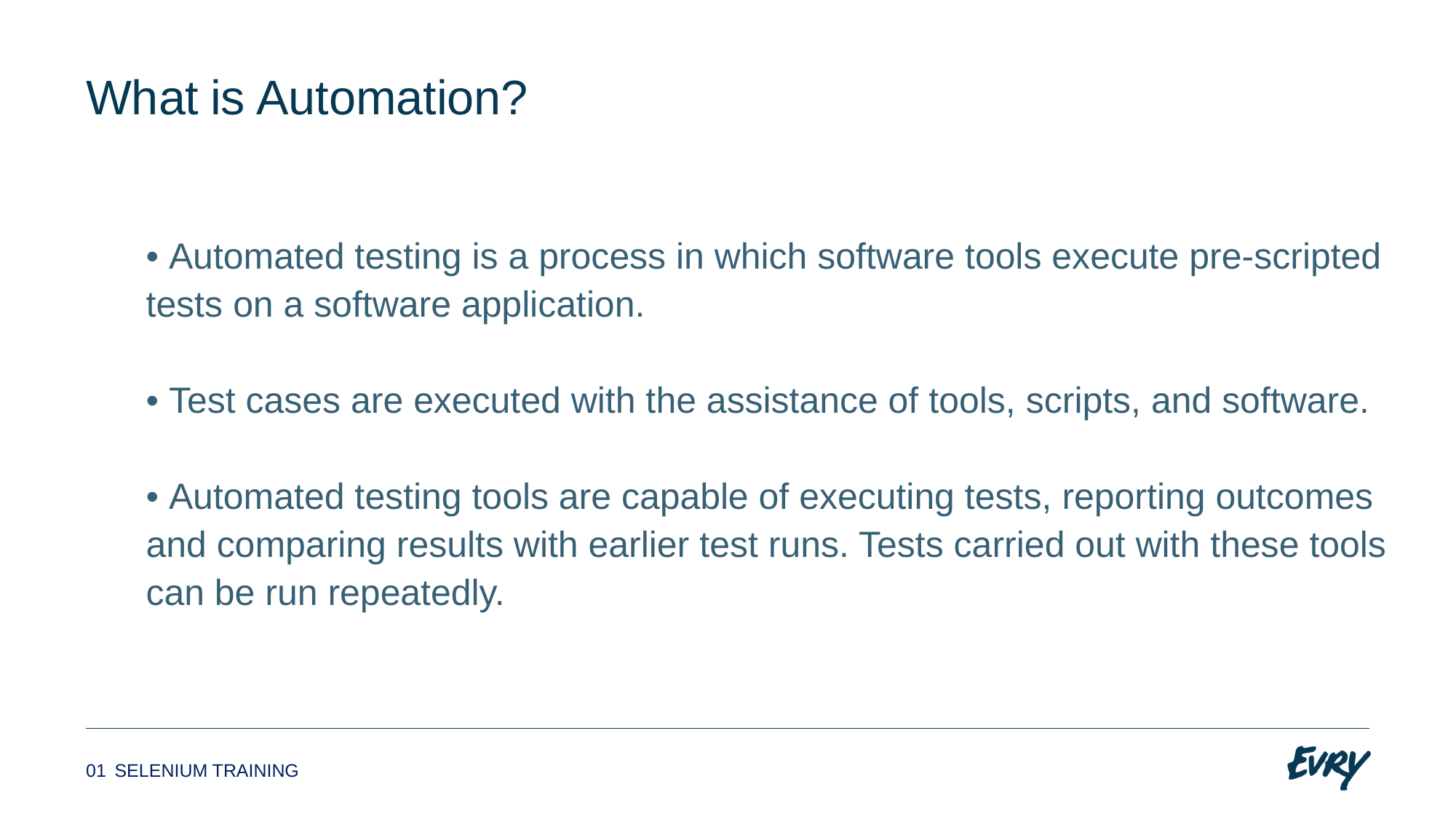

# What is Automation?
• Automated testing is a process in which software tools execute pre-scripted tests on a software application.

• Test cases are executed with the assistance of tools, scripts, and software.

• Automated testing tools are capable of executing tests, reporting outcomes and comparing results with earlier test runs. Tests carried out with these tools can be run repeatedly.

01
SeleniuM Training